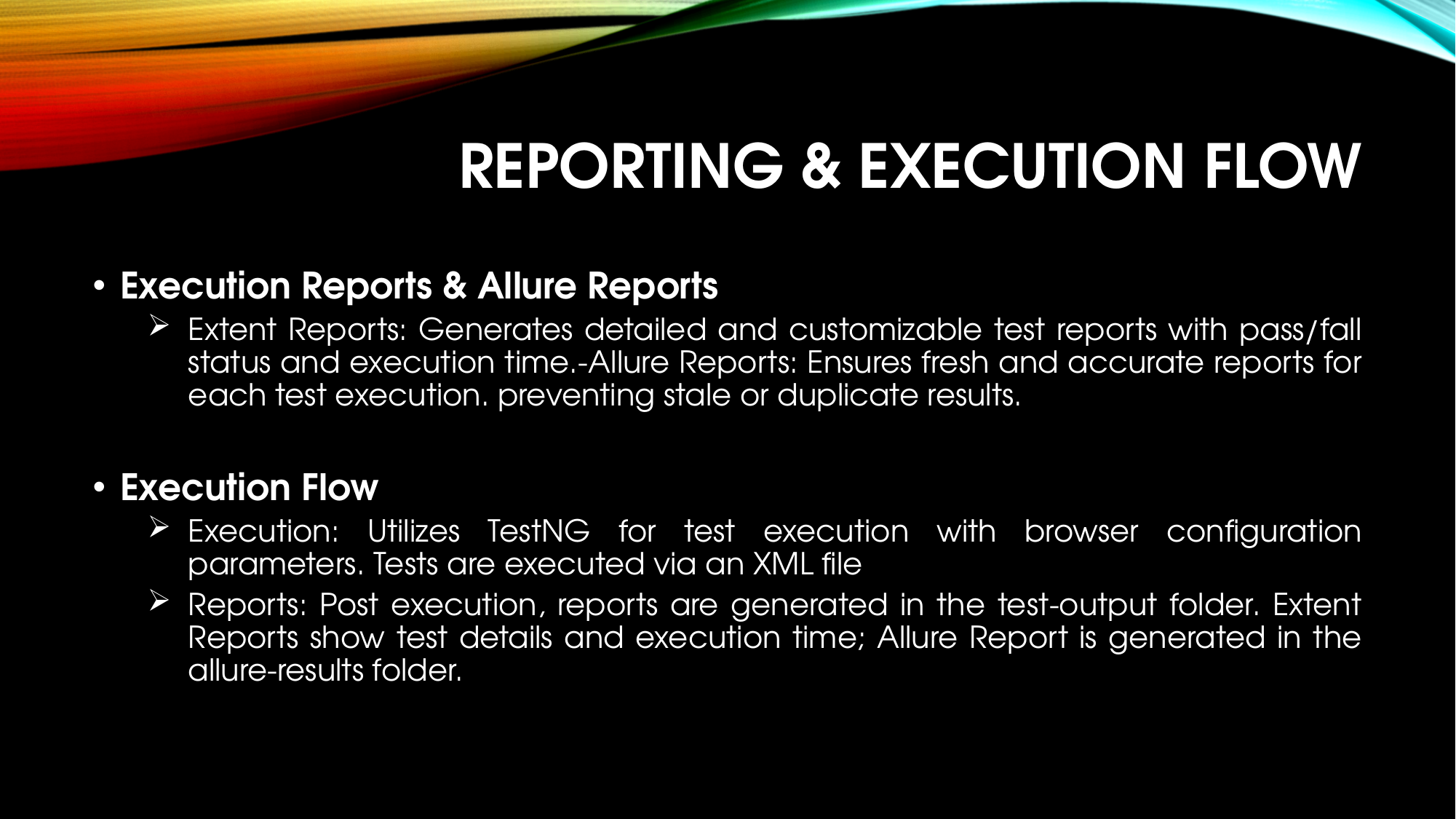

# Reporting & Execution Flow
Execution Reports & Allure Reports
Extent Reports: Generates detailed and customizable test reports with pass/fall status and execution time.-Allure Reports: Ensures fresh and accurate reports for each test execution. preventing stale or duplicate results.

Execution Flow
Execution: Utilizes TestNG for test execution with browser configuration parameters. Tests are executed via an XML file
Reports: Post execution, reports are generated in the test-output folder. Extent Reports show test details and execution time; Allure Report is generated in the allure-results folder.